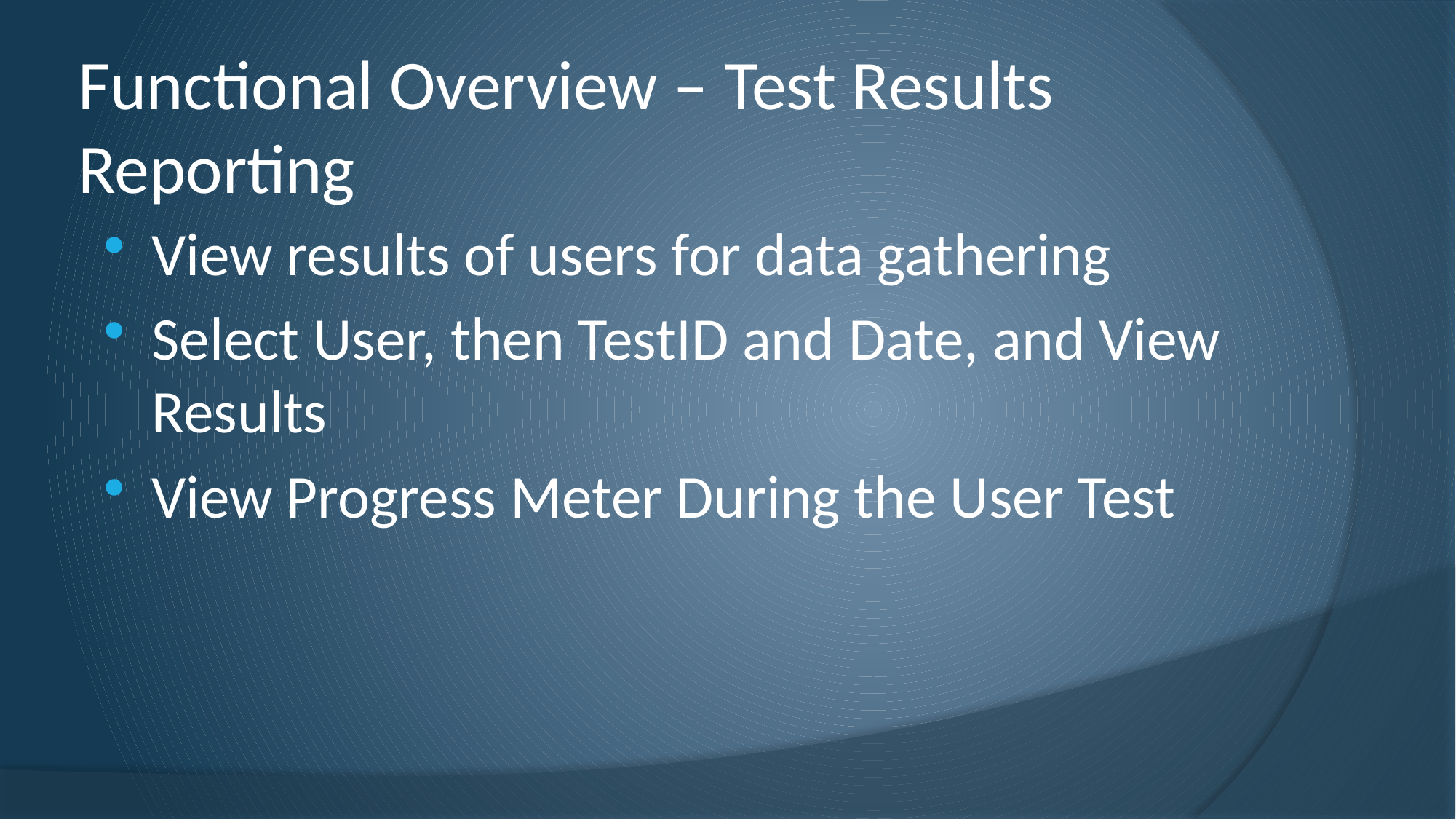

# Functional Overview – Test Results Reporting

View results of users for data gathering
Select User, then TestID and Date, and View Results
View Progress Meter During the User Test